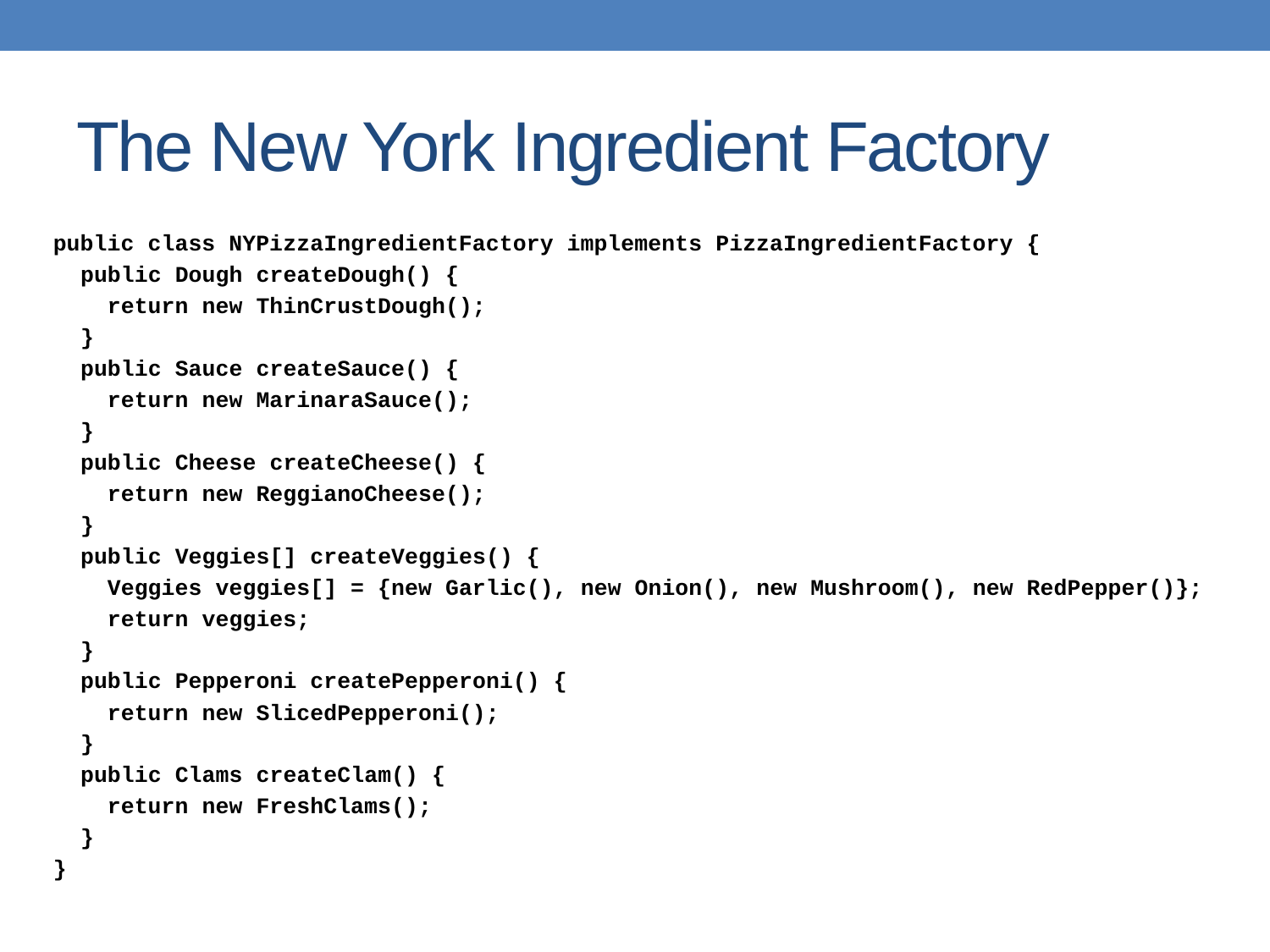

69
# The New York Ingredient Factory
public class NYPizzaIngredientFactory implements PizzaIngredientFactory {
  public Dough createDough() {
    return new ThinCrustDough();
  }
  public Sauce createSauce() {
    return new MarinaraSauce();
  }
  public Cheese createCheese() {
    return new ReggianoCheese();
  }
  public Veggies[] createVeggies() {
    Veggies veggies[] = {new Garlic(), new Onion(), new Mushroom(), new RedPepper()};
    return veggies;
  }
  public Pepperoni createPepperoni() {
    return new SlicedPepperoni();
  }
  public Clams createClam() {
    return new FreshClams();
  }
}